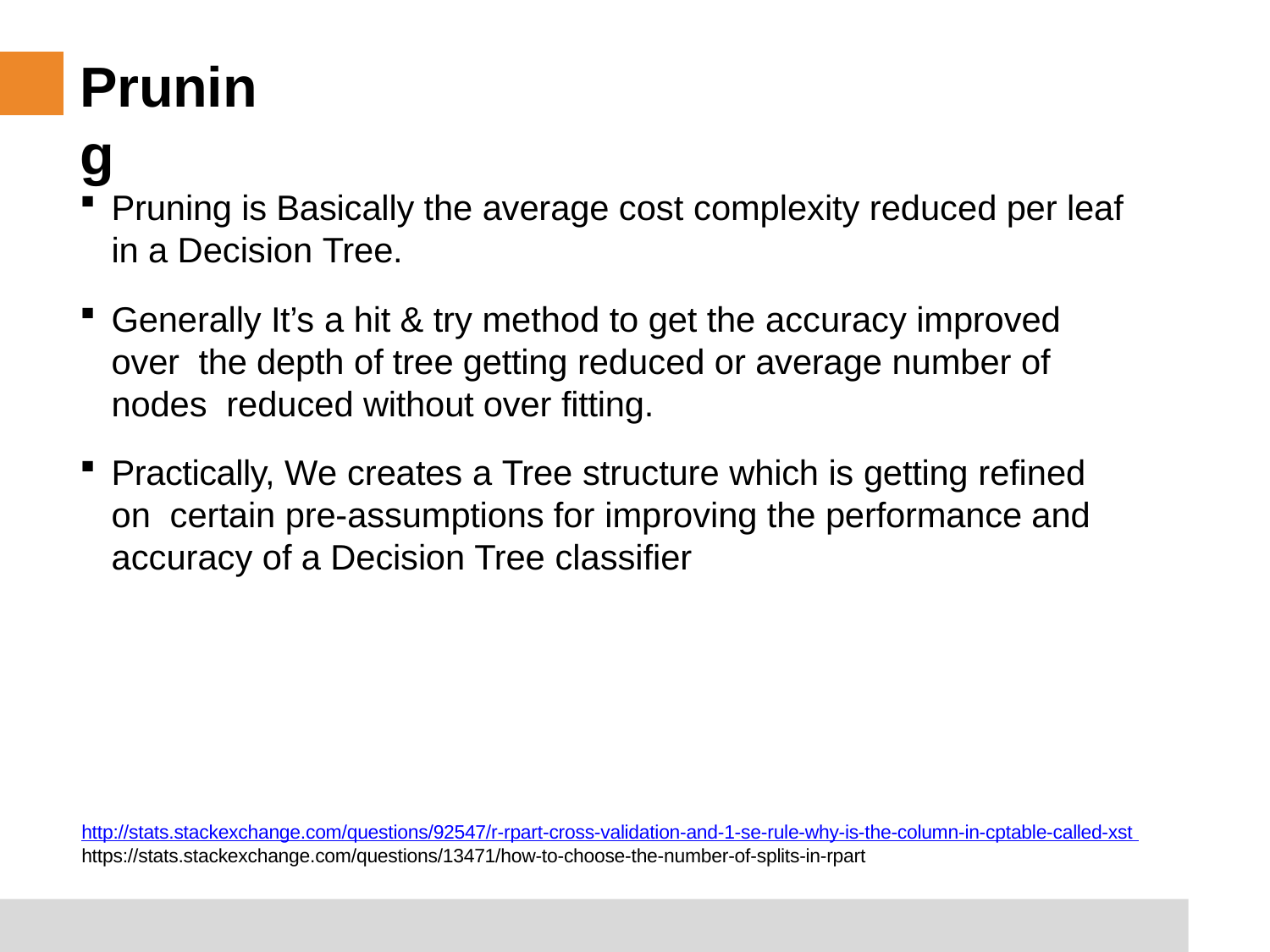

# Pruning
Pruning is Basically the average cost complexity reduced per leaf
in a Decision Tree.
Generally It’s a hit & try method to get the accuracy improved over  the depth of tree getting reduced or average number of nodes  reduced without over fitting.
Practically, We creates a Tree structure which is getting refined on  certain pre-assumptions for improving the performance and  accuracy of a Decision Tree classifier
http://stats.stackexchange.com/questions/92547/r-rpart-cross-validation-and-1-se-rule-why-is-the-column-in-cptable-called-xst  https://stats.stackexchange.com/questions/13471/how-to-choose-the-number-of-splits-in-rpart